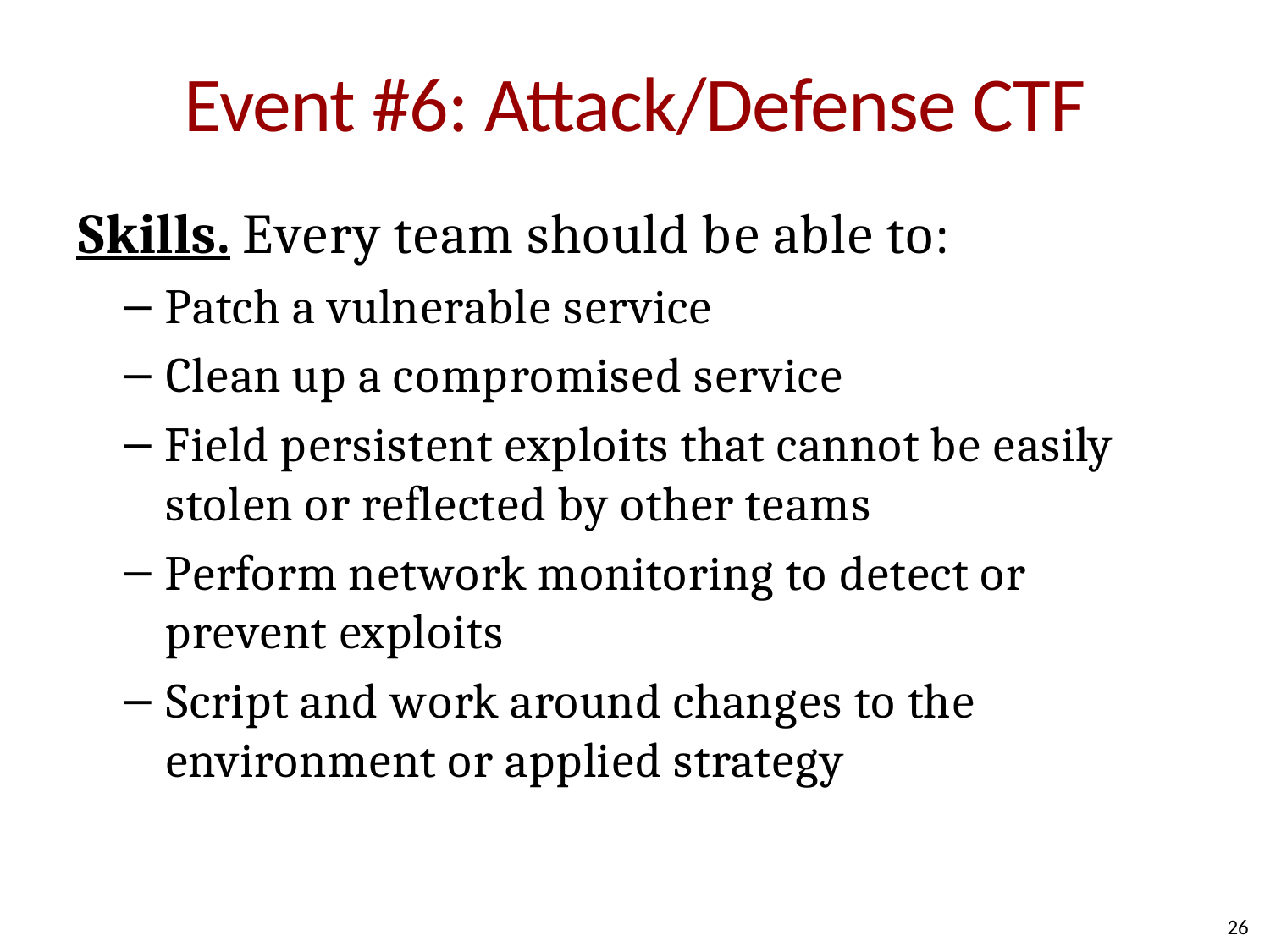

# Event #6: Attack/Defense CTF
Skills. Every team should be able to:
Patch a vulnerable service
Clean up a compromised service
Field persistent exploits that cannot be easily stolen or reflected by other teams
Perform network monitoring to detect or prevent exploits
Script and work around changes to the environment or applied strategy

26